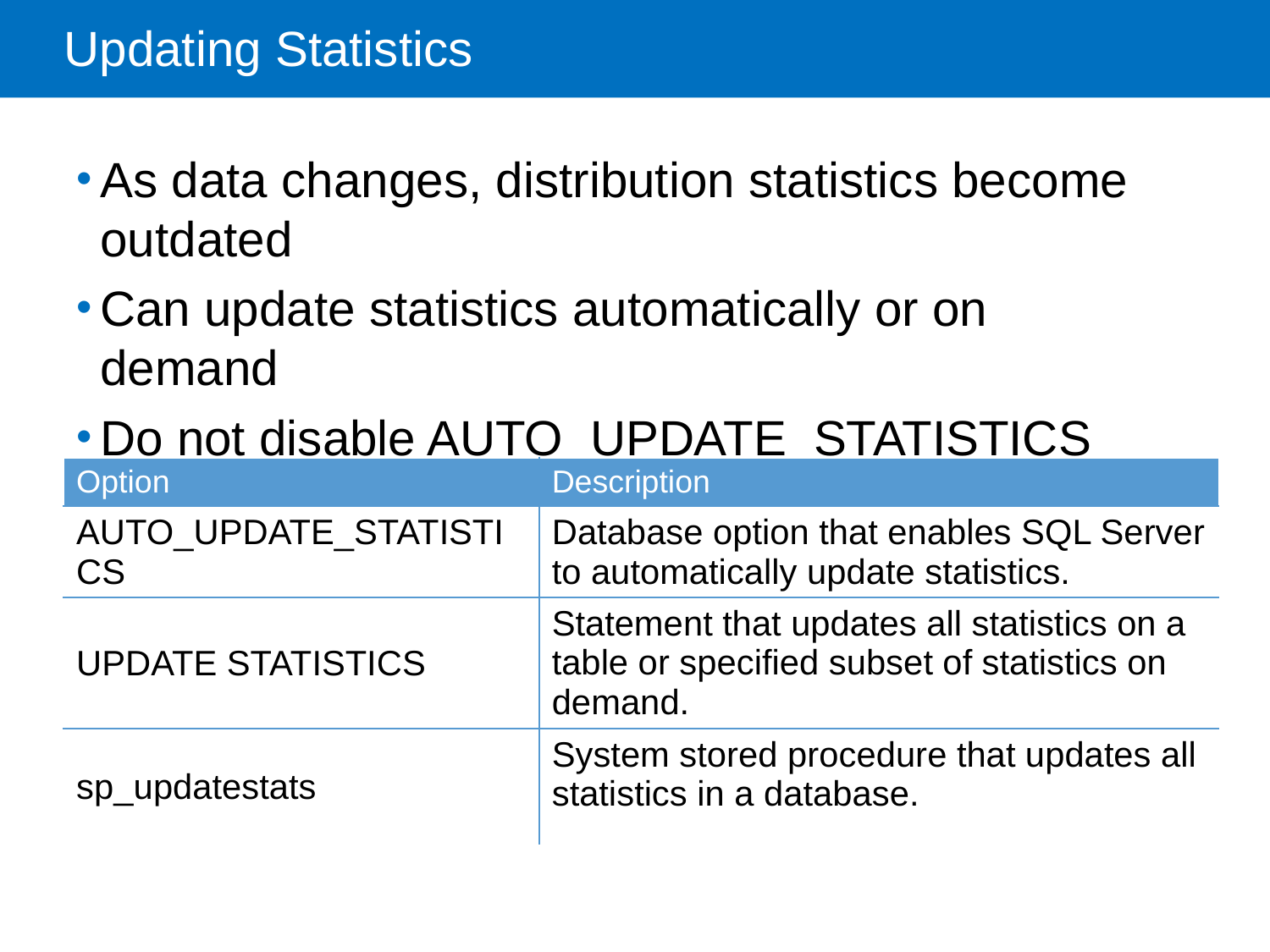

# Updating Statistics
As data changes, distribution statistics become outdated
Can update statistics automatically or on demand
Do not disable AUTO_UPDATE_STATISTICS

| Option | Description |
| --- | --- |
| AUTO\_UPDATE\_STATISTICS | Database option that enables SQL Server to automatically update statistics. |
| UPDATE STATISTICS | Statement that updates all statistics on a table or specified subset of statistics on demand. |
| sp\_updatestats | System stored procedure that updates all statistics in a database. |